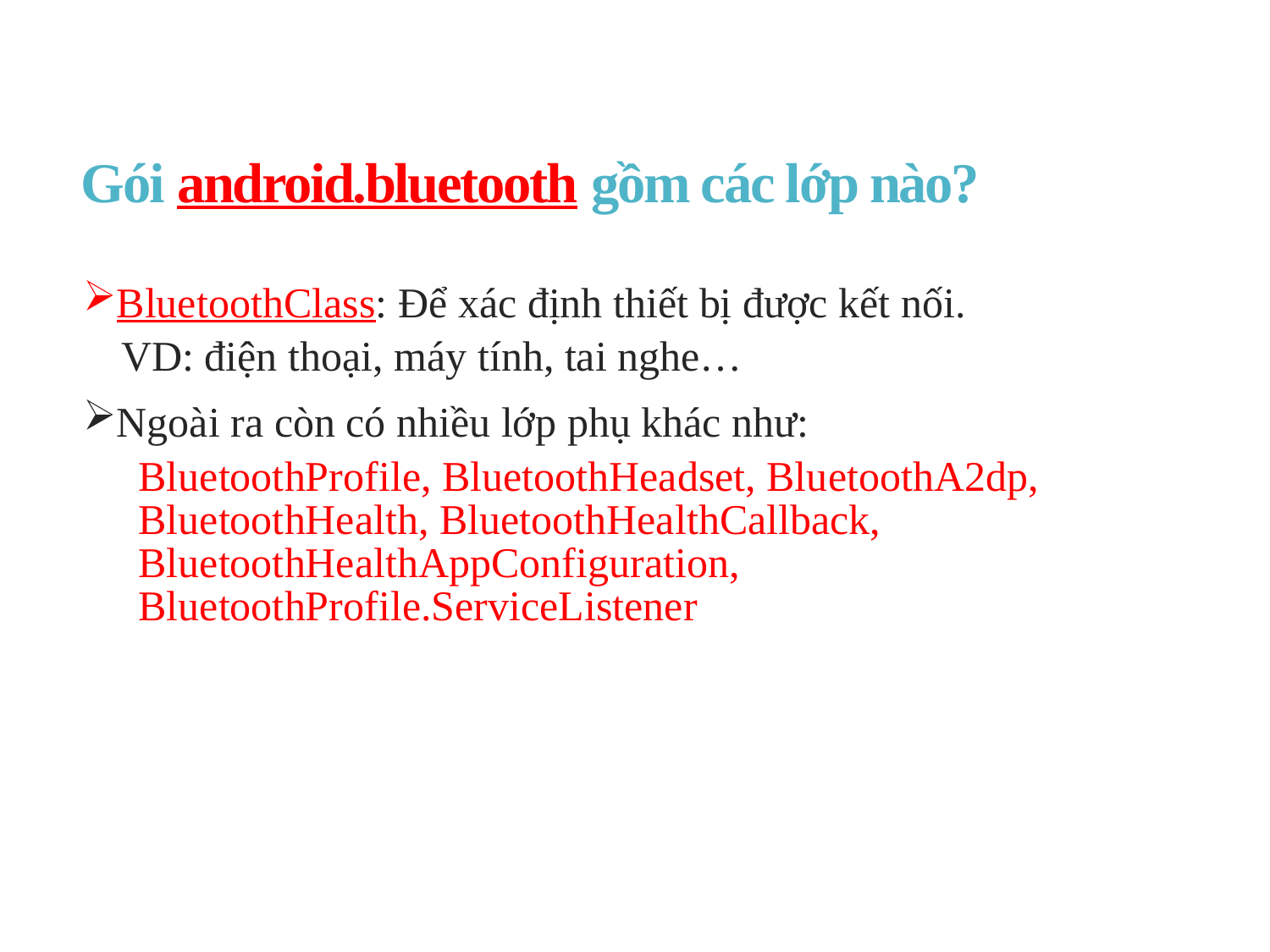

# Gói android.bluetooth gồm các lớp nào?
BluetoothClass: Để xác định thiết bị được kết nối.
VD: điện thoại, máy tính, tai nghe…
Ngoài ra còn có nhiều lớp phụ khác như:
BluetoothProfile, BluetoothHeadset, BluetoothA2dp, BluetoothHealth, BluetoothHealthCallback, BluetoothHealthAppConfiguration, BluetoothProfile.ServiceListener